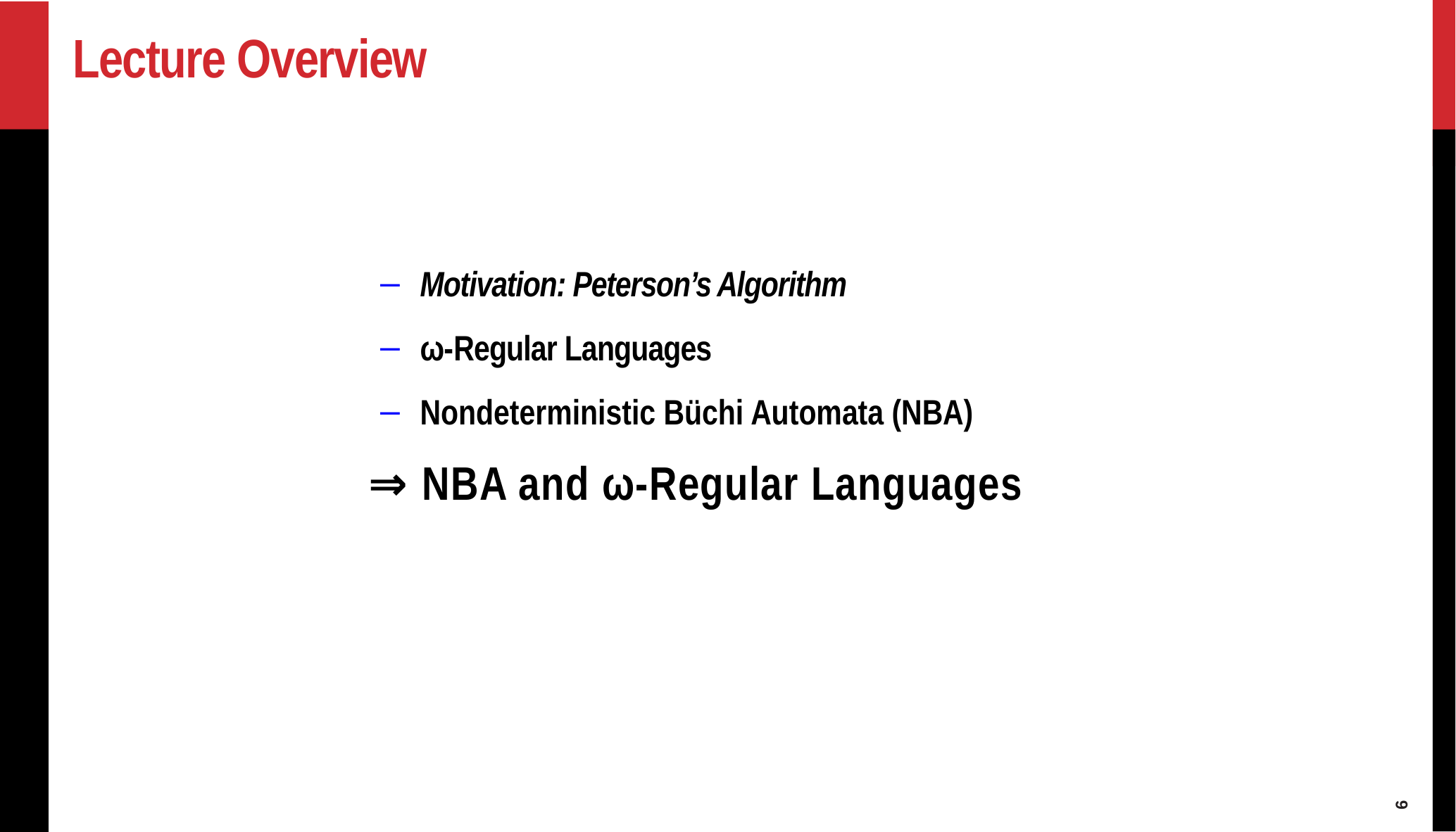

# Lecture Overview
Motivation: Peterson’s Algorithm
ω-Regular Languages
Nondeterministic Büchi Automata (NBA)
⇒ NBA and ω-Regular Languages
6